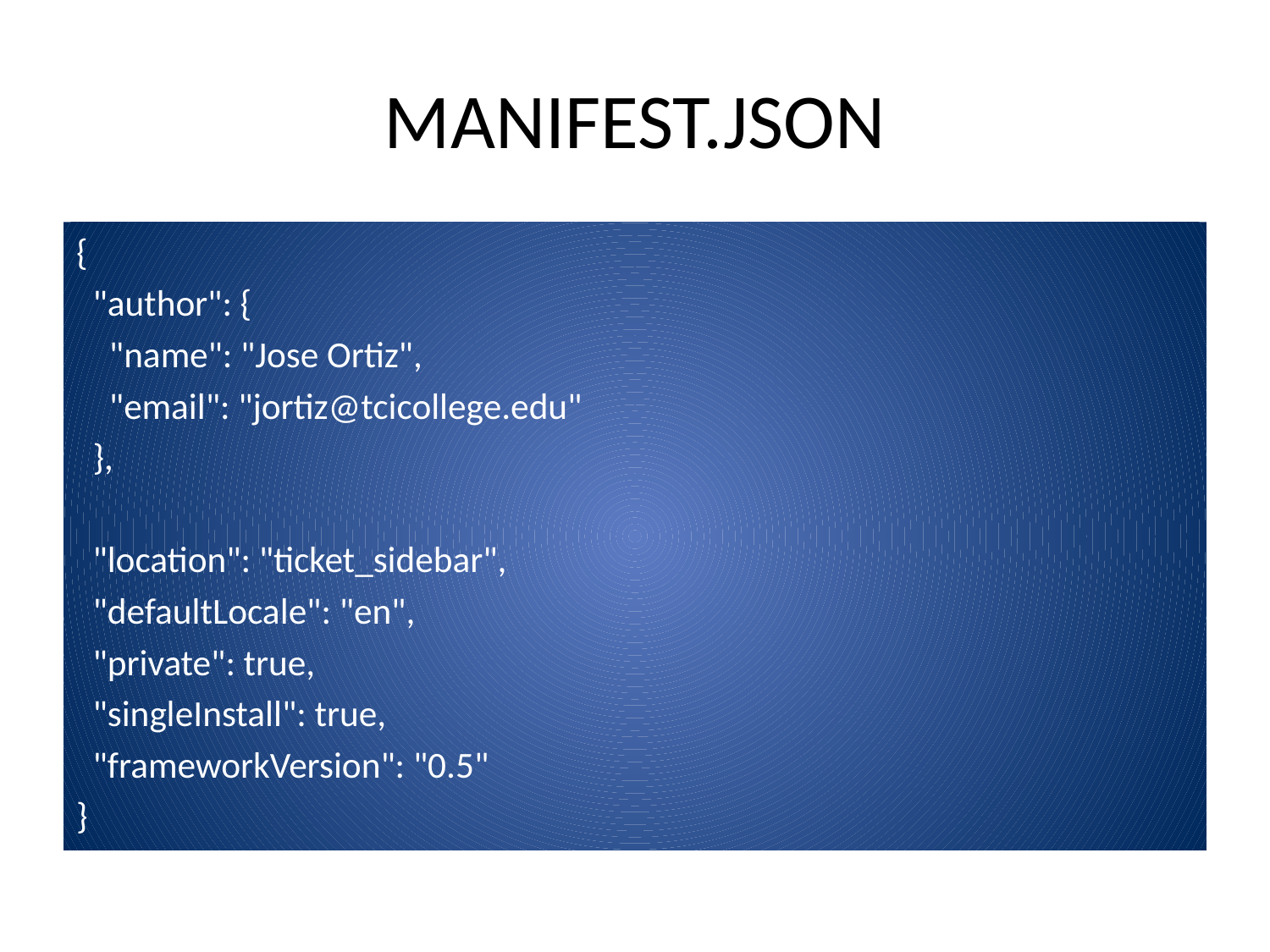

# MANIFEST.JSON
{
  "author": {
    "name": "Jose Ortiz",
    "email": "jortiz@tcicollege.edu"
  },

  "location": "ticket_sidebar",
  "defaultLocale": "en",
  "private": true,
  "singleInstall": true,
  "frameworkVersion": "0.5"
}